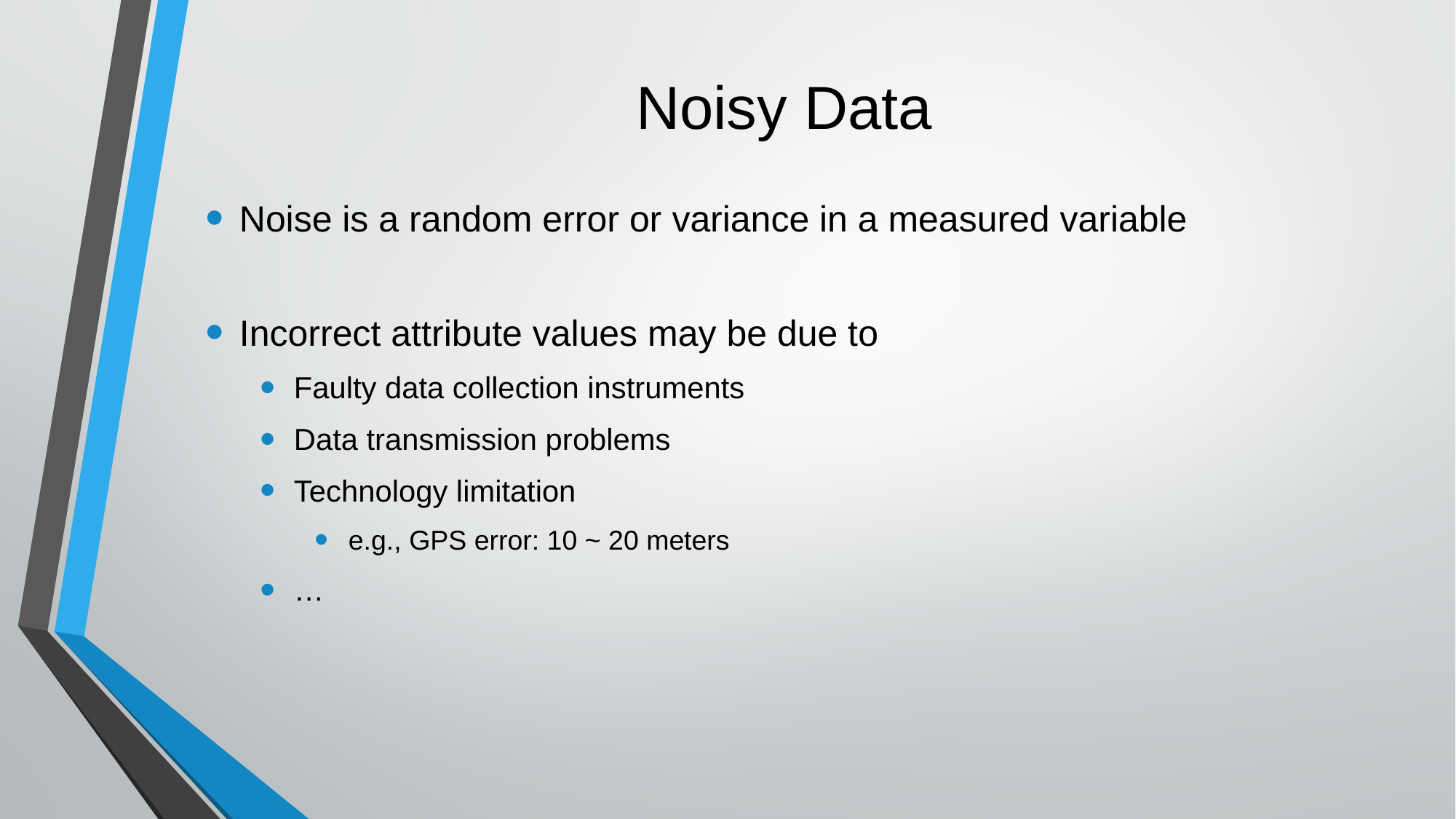

# Noisy Data
Noise is a random error or variance in a measured variable

Incorrect attribute values may be due to
Faulty data collection instruments
Data transmission problems
Technology limitation
e.g., GPS error: 10 ~ 20 meters
…